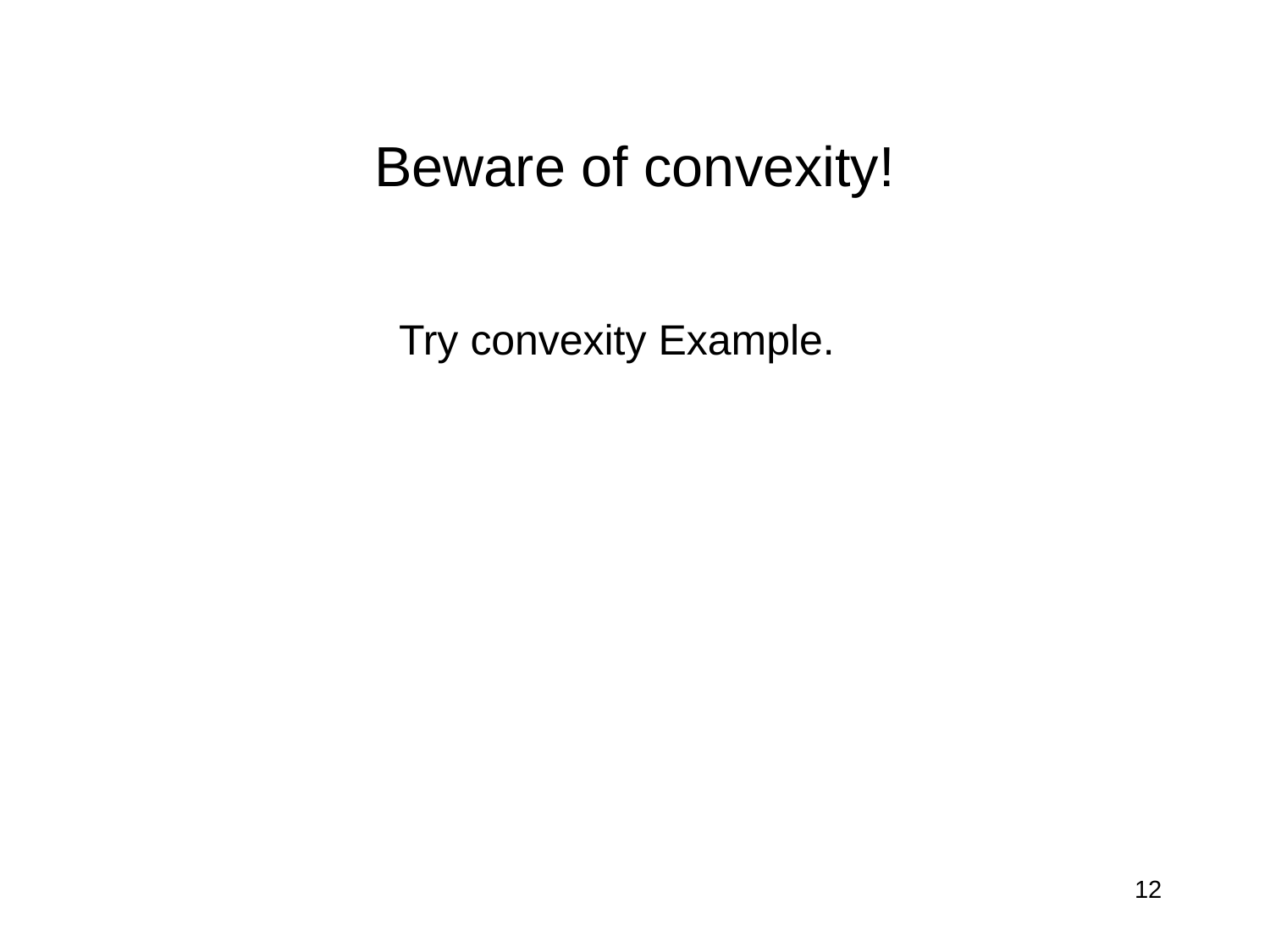

# Beware of convexity!
Try convexity Example.
12